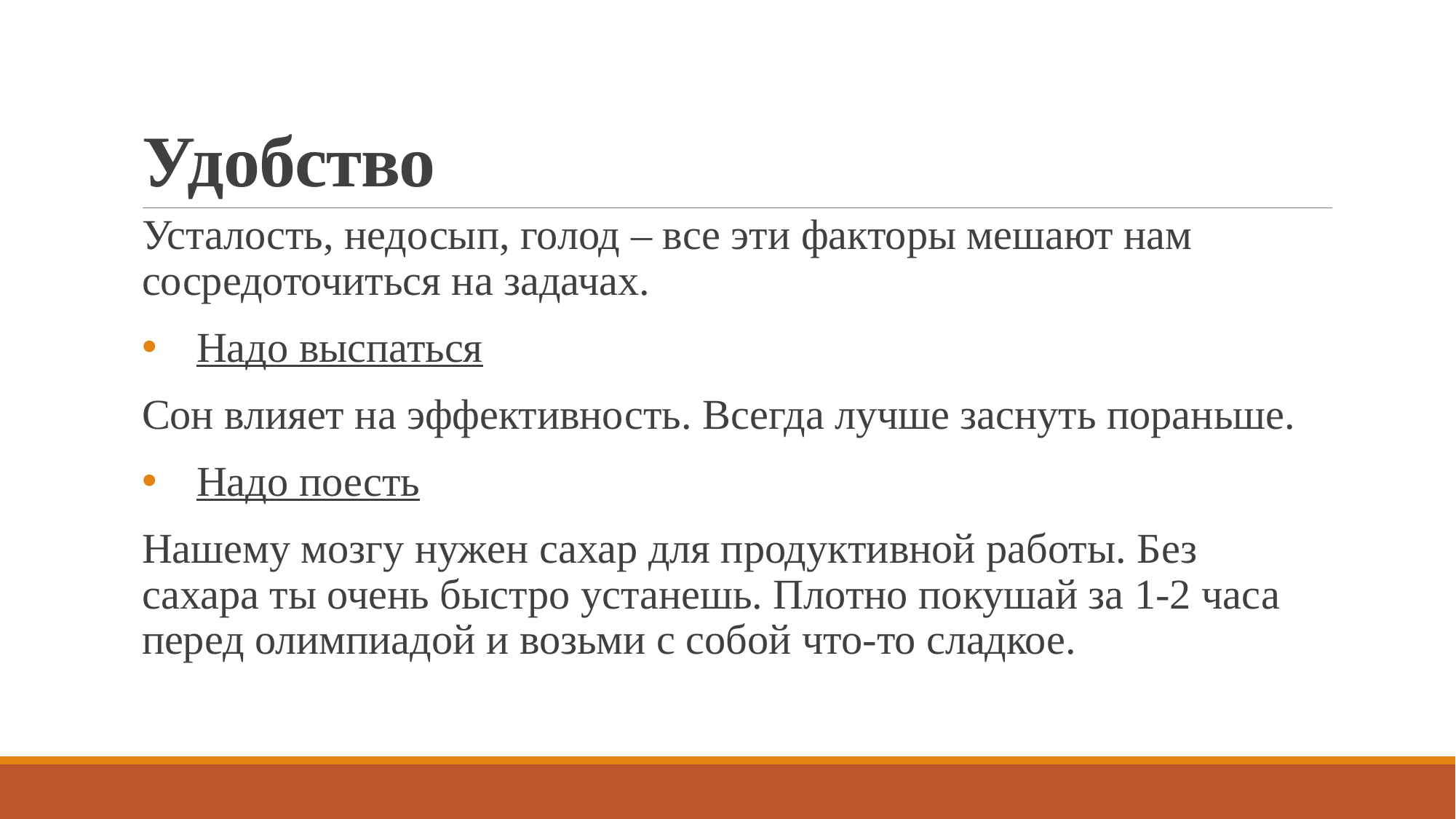

# Удобство
Усталость, недосып, голод – все эти факторы мешают нам сосредоточиться на задачах.
Надо выспаться
Сон влияет на эффективность. Всегда лучше заснуть пораньше.
Надо поесть
Нашему мозгу нужен сахар для продуктивной работы. Без сахара ты очень быстро устанешь. Плотно покушай за 1-2 часа перед олимпиадой и возьми с собой что-то сладкое.